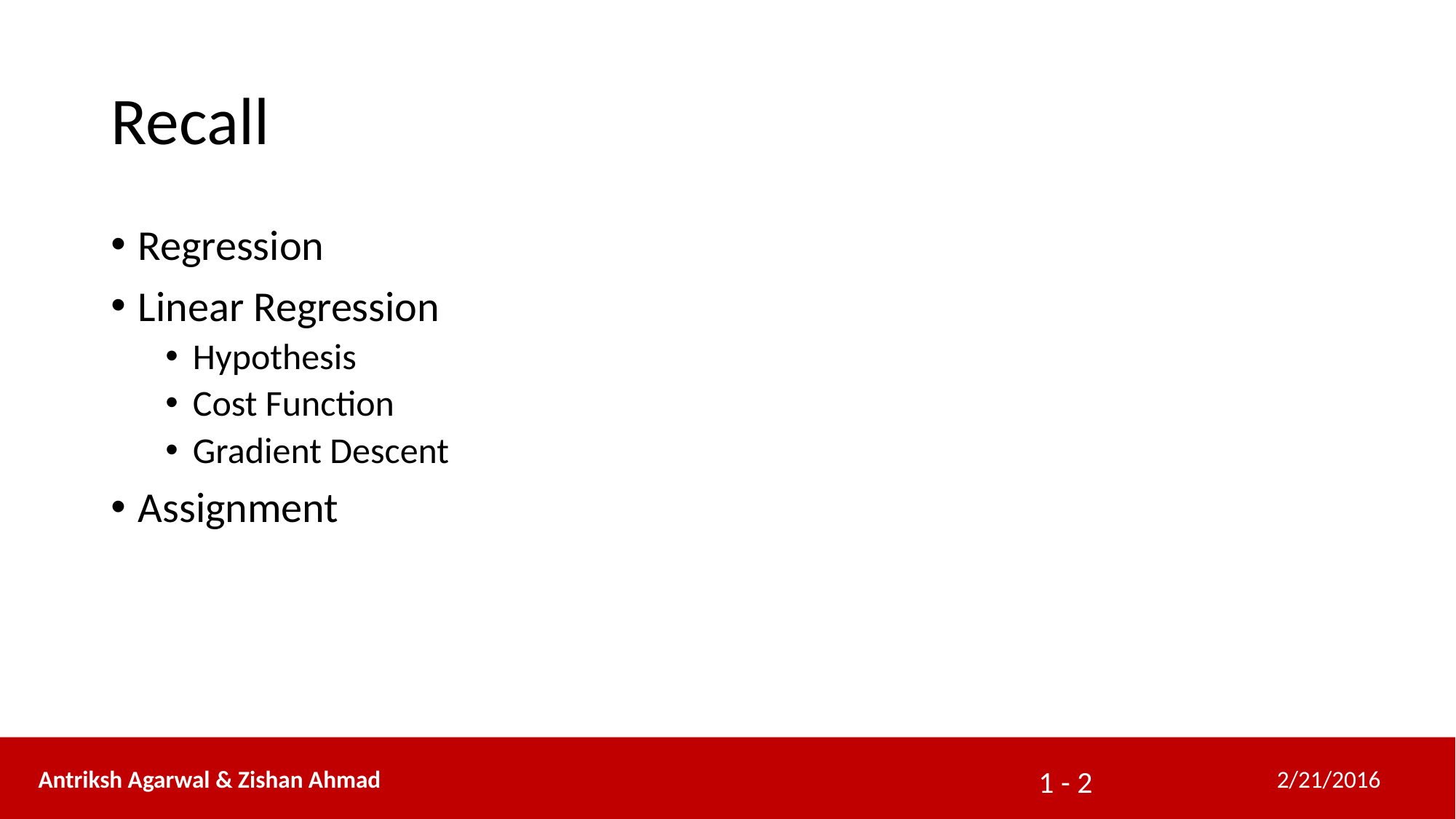

# Recall
Regression
Linear Regression
Hypothesis
Cost Function
Gradient Descent
Assignment
     Antriksh Agarwal & Zishan Ahmad
2/21/2016
1 - 2